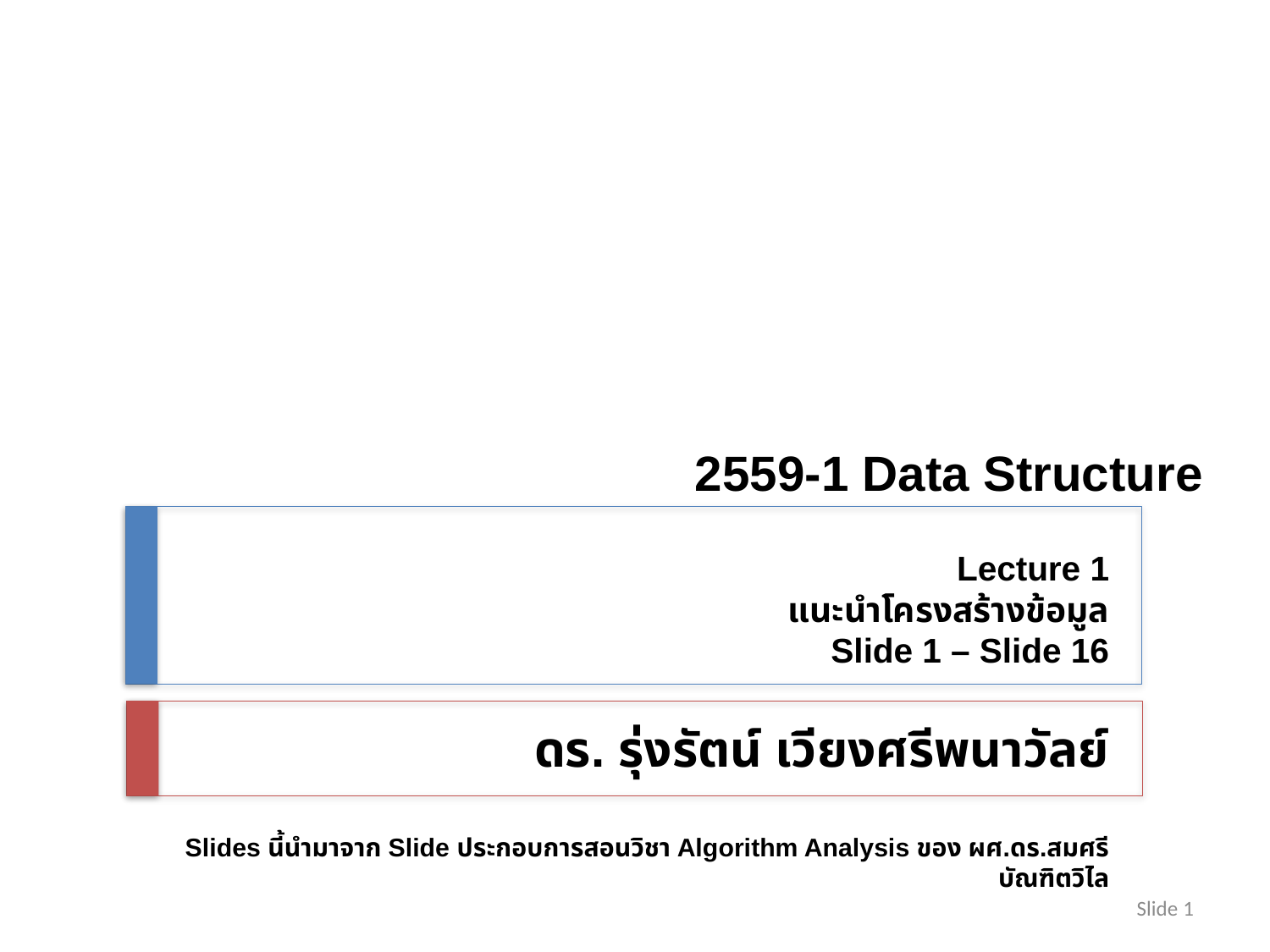

2559-1 Data Structure
          Lecture 1
           แนะนำโครงสร้างข้อมูล
Slide 1 – Slide 16
ดร. รุ่งรัตน์ เวียงศรีพนาวัลย์

Slides นี้นำมาจาก Slide ประกอบการสอนวิชา Algorithm Analysis ของ ผศ.ดร.สมศรี บัณฑิตวิไล

Slide 1